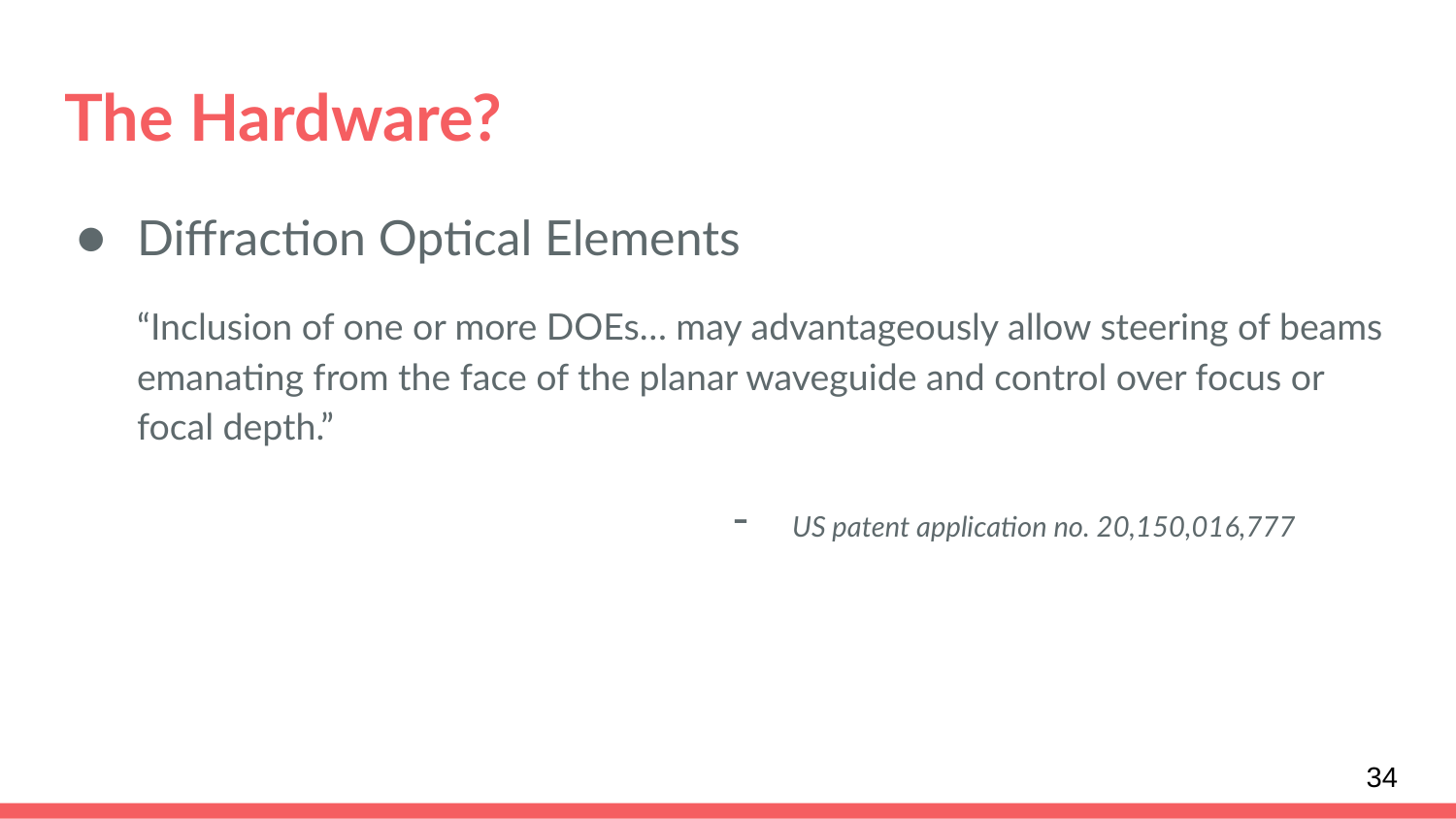

# The Hardware?
Diffraction Optical Elements
“Inclusion of one or more DOEs… may advantageously allow steering of beams emanating from the face of the planar waveguide and control over focus or focal depth.”
US patent application no. 20,150,016,777

34